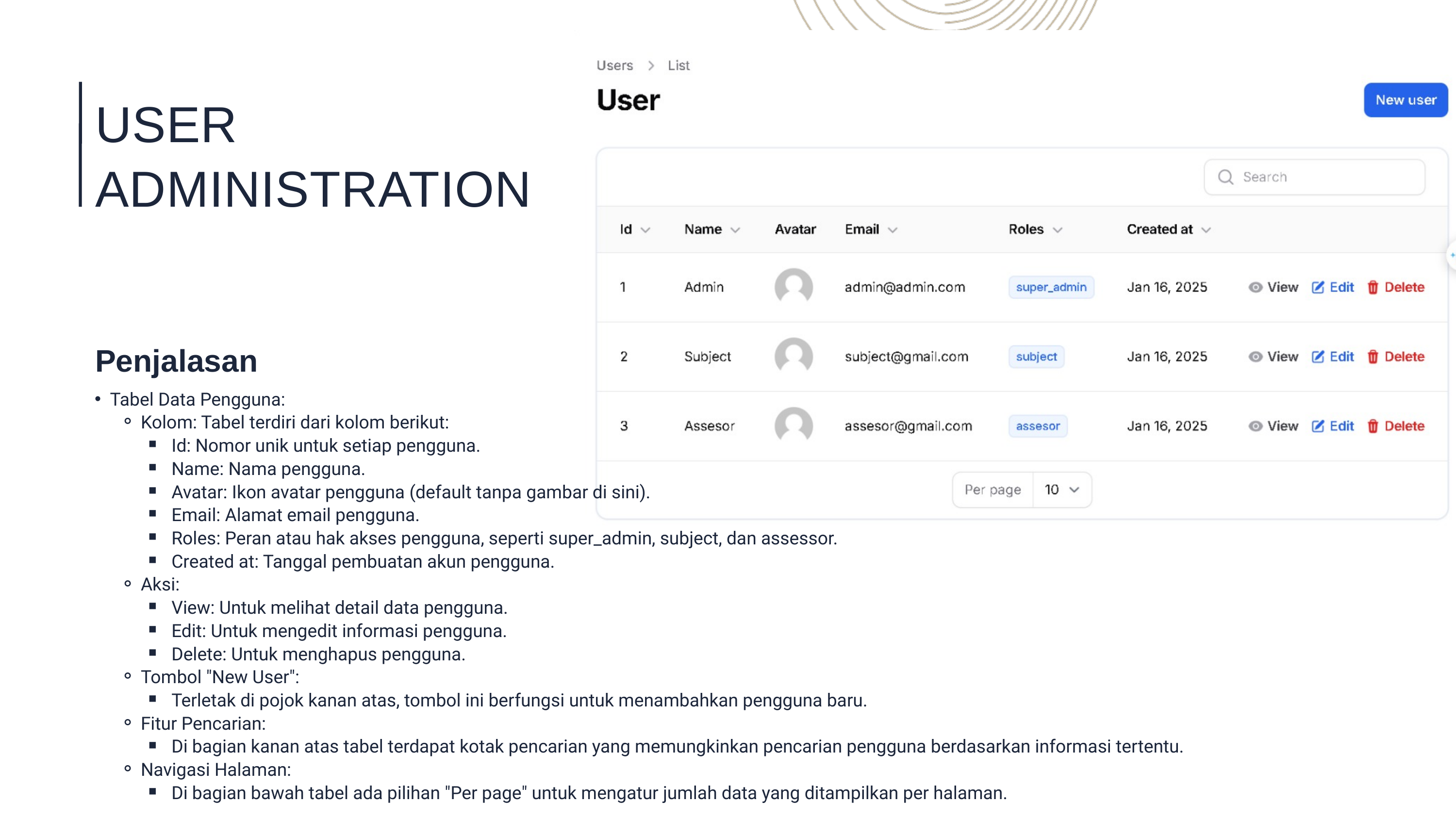

USER ADMINISTRATION

Penjalasan
Tabel Data Pengguna:
Kolom: Tabel terdiri dari kolom berikut:
Id: Nomor unik untuk setiap pengguna.
Name: Nama pengguna.
Avatar: Ikon avatar pengguna (default tanpa gambar di sini).
Email: Alamat email pengguna.
Roles: Peran atau hak akses pengguna, seperti super_admin, subject, dan assessor.
Created at: Tanggal pembuatan akun pengguna.
Aksi:
View: Untuk melihat detail data pengguna.
Edit: Untuk mengedit informasi pengguna.
Delete: Untuk menghapus pengguna.
Tombol "New User":
Terletak di pojok kanan atas, tombol ini berfungsi untuk menambahkan pengguna baru.
Fitur Pencarian:
Di bagian kanan atas tabel terdapat kotak pencarian yang memungkinkan pencarian pengguna berdasarkan informasi tertentu.
Navigasi Halaman:
Di bagian bawah tabel ada pilihan "Per page" untuk mengatur jumlah data yang ditampilkan per halaman.